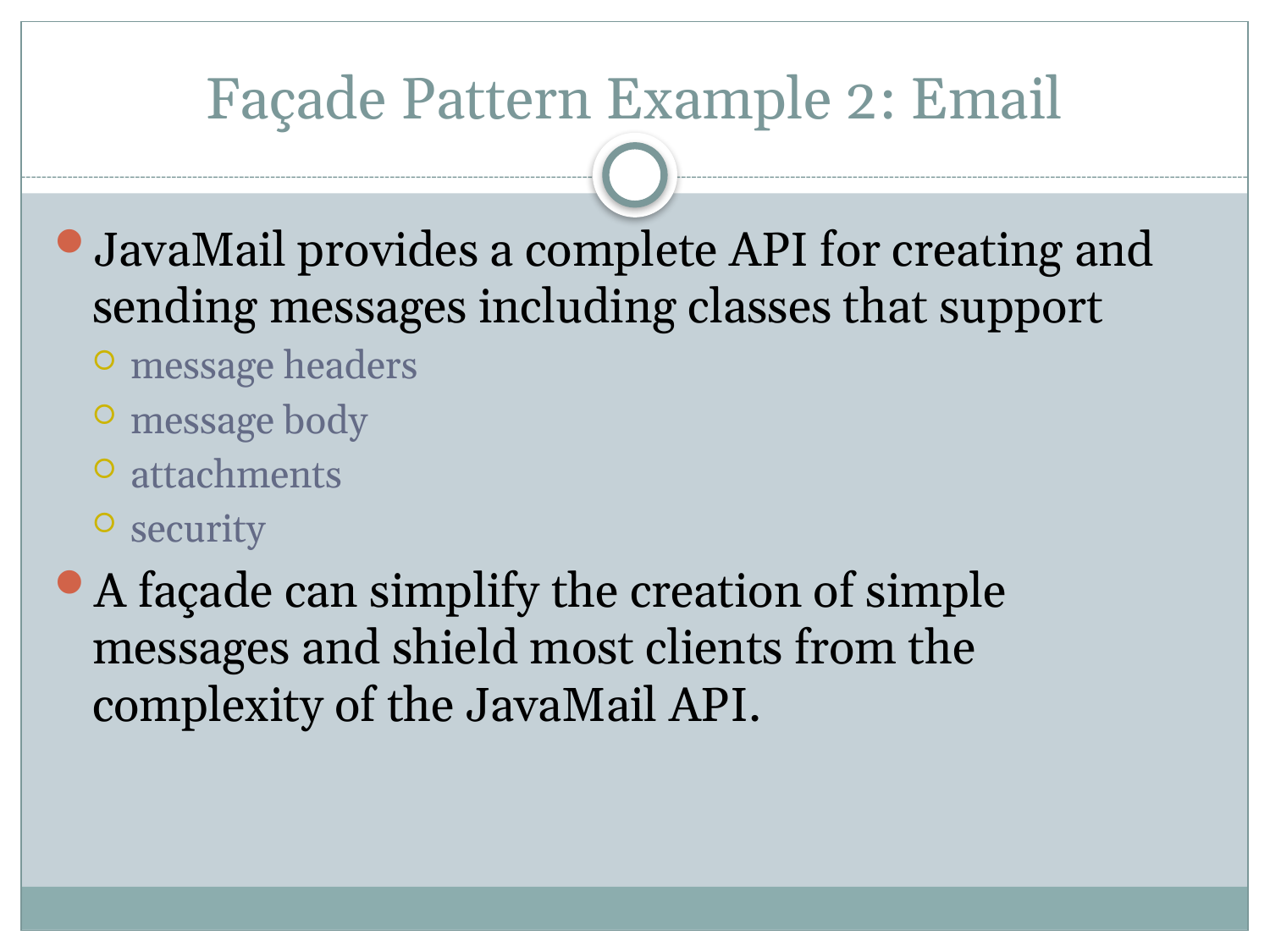

# Façade Pattern Example 2: Email
JavaMail provides a complete API for creating and sending messages including classes that support
message headers
message body
attachments
security
A façade can simplify the creation of simple messages and shield most clients from the complexity of the JavaMail API.